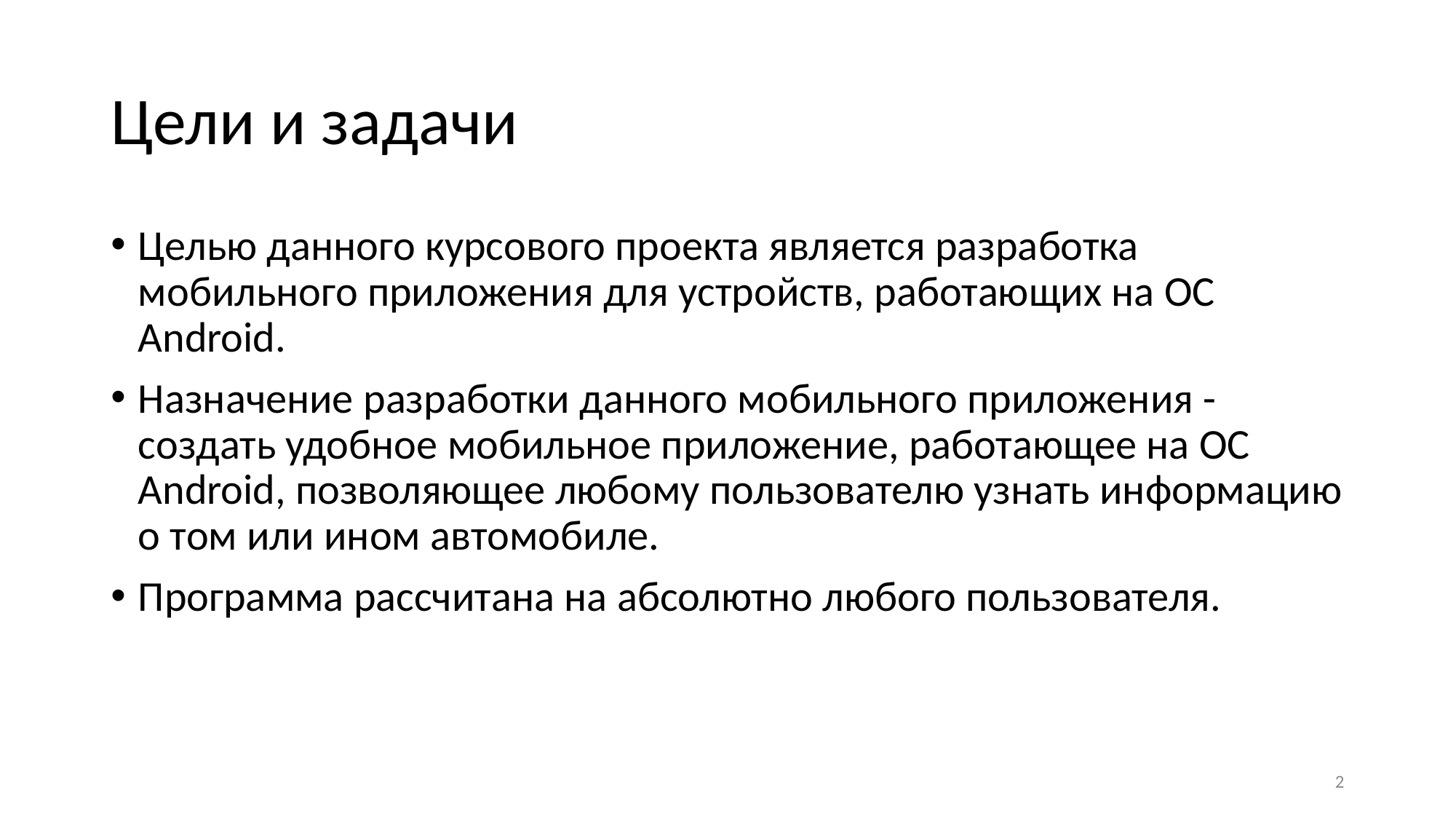

# Цели и задачи
Целью данного курсового проекта является разработка мобильного приложения для устройств, работающих на ОС Android.
Назначение разработки данного мобильного приложения -  создать удобное мобильное приложение, работающее на ОС Android, позволяющее любому пользователю узнать информацию о том или ином автомобиле.
Программа рассчитана на абсолютно любого пользователя.

2